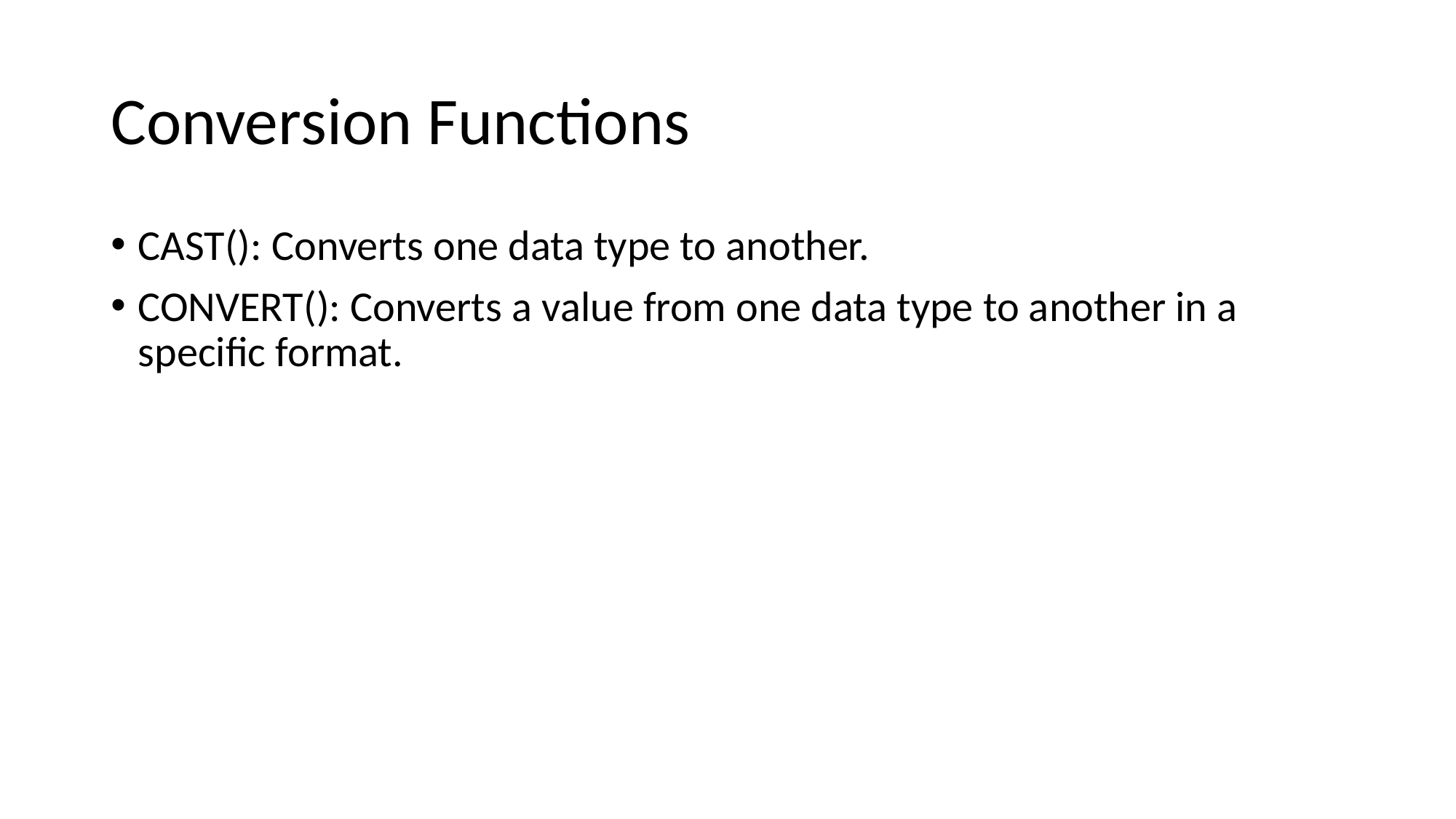

# Conversion Functions
CAST(): Converts one data type to another.
CONVERT(): Converts a value from one data type to another in a specific format.